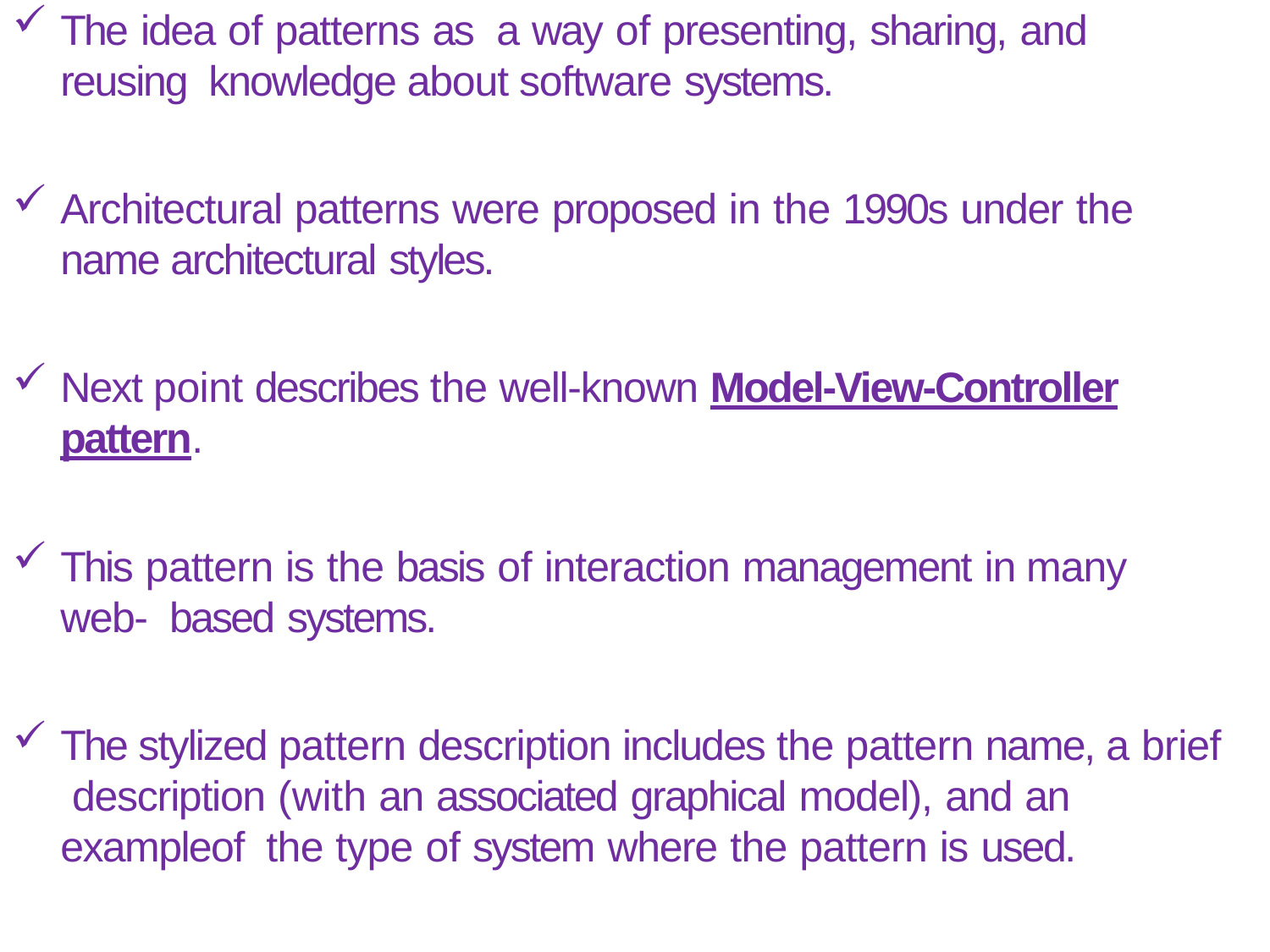

The idea of patterns as  a way of presenting, sharing, and reusing  knowledge about software systems.

Architectural patterns were proposed in the 1990s under the name architectural styles.

Next point describes the well-known Model-View-Controller pattern.

This pattern is the basis of interaction management in many web-  based systems.

The stylized pattern description includes the pattern name, a brief  description (with an associated graphical model), and an exampleof  the type of system where the pattern is used.